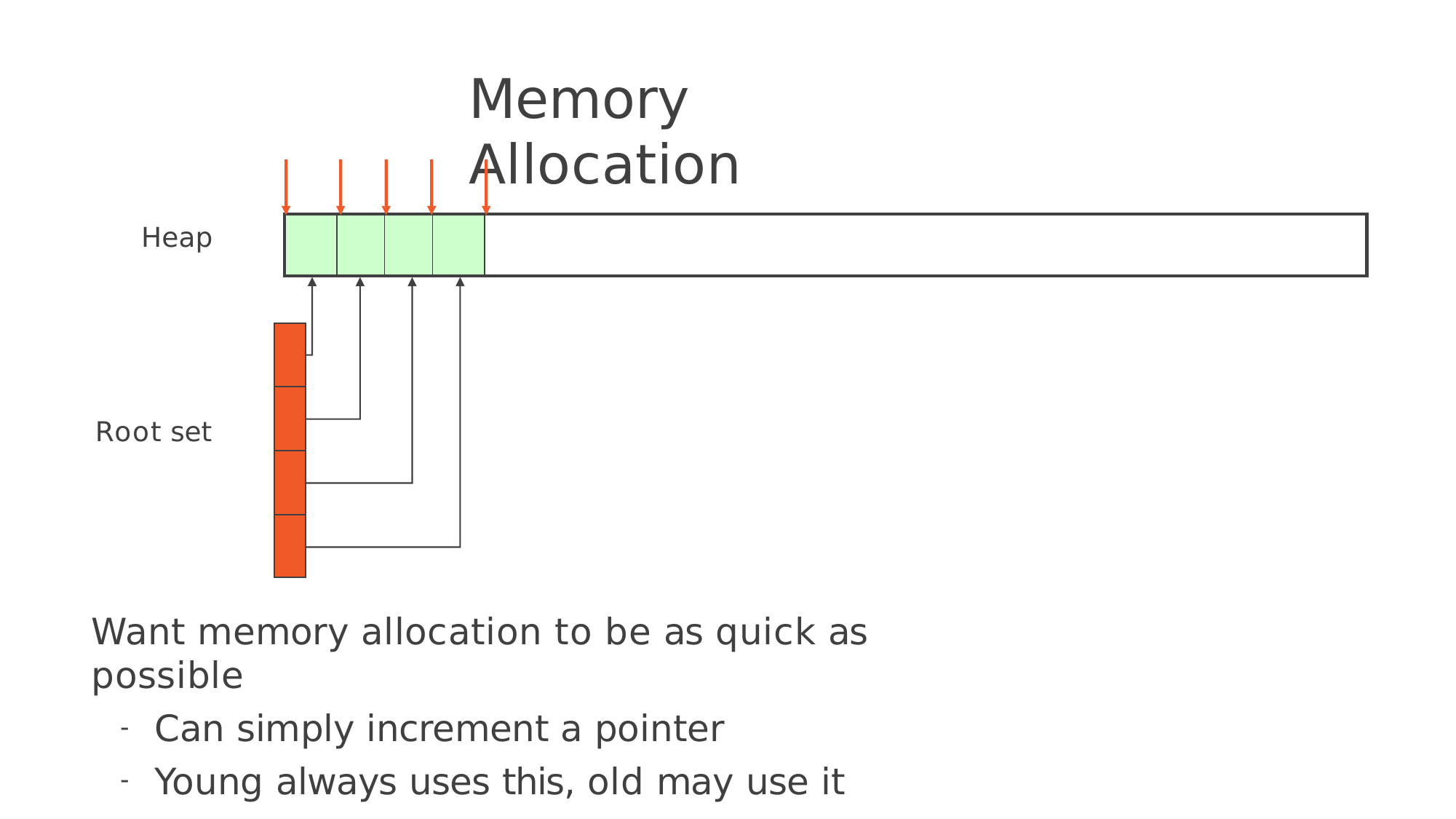

# Memory Allocation

|  |  |  |  |  |
| --- | --- | --- | --- | --- |
Heap

|  |
| --- |
|  |
|  |
|  |
Root set
Want memory allocation to be as quick as possible
Can simply increment a pointer
Young always uses this, old may use it
20